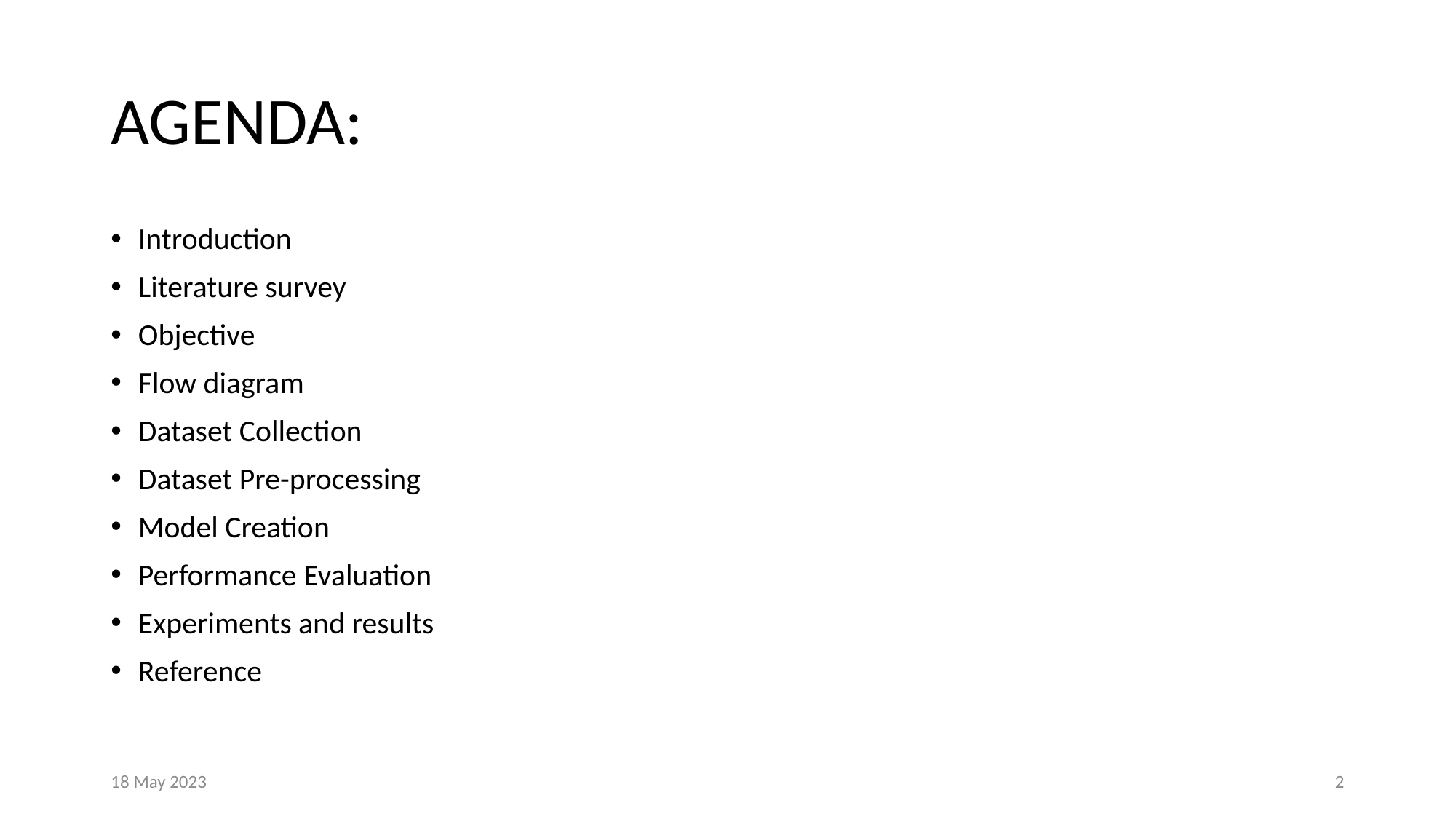

# AGENDA:
Introduction
Literature survey
Objective
Flow diagram
Dataset Collection
Dataset Pre-processing
Model Creation
Performance Evaluation
Experiments and results
Reference
18 May 2023
2